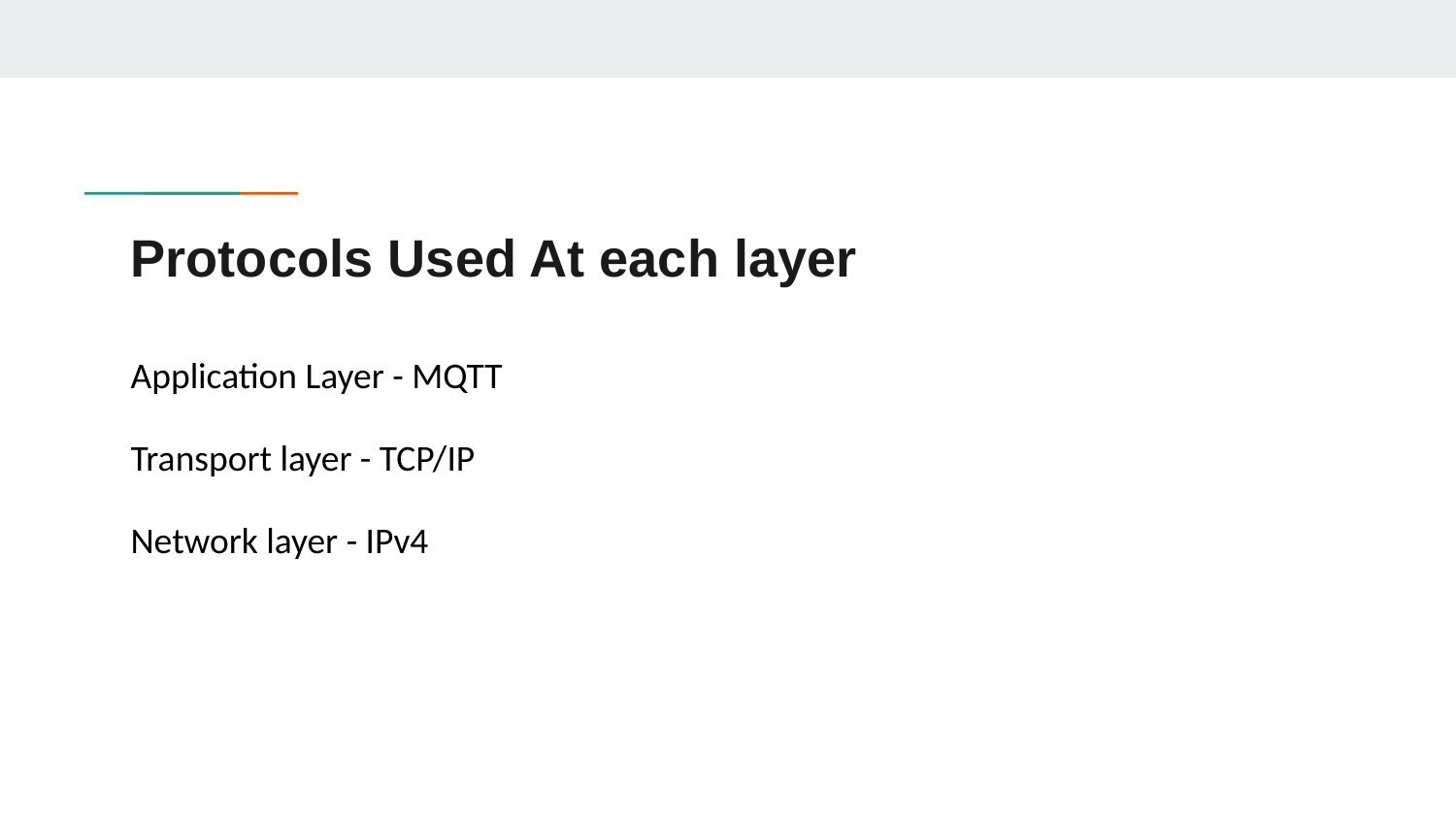

# Protocols Used At each layer
Application Layer - MQTT
Transport layer - TCP/IP
Network layer - IPv4